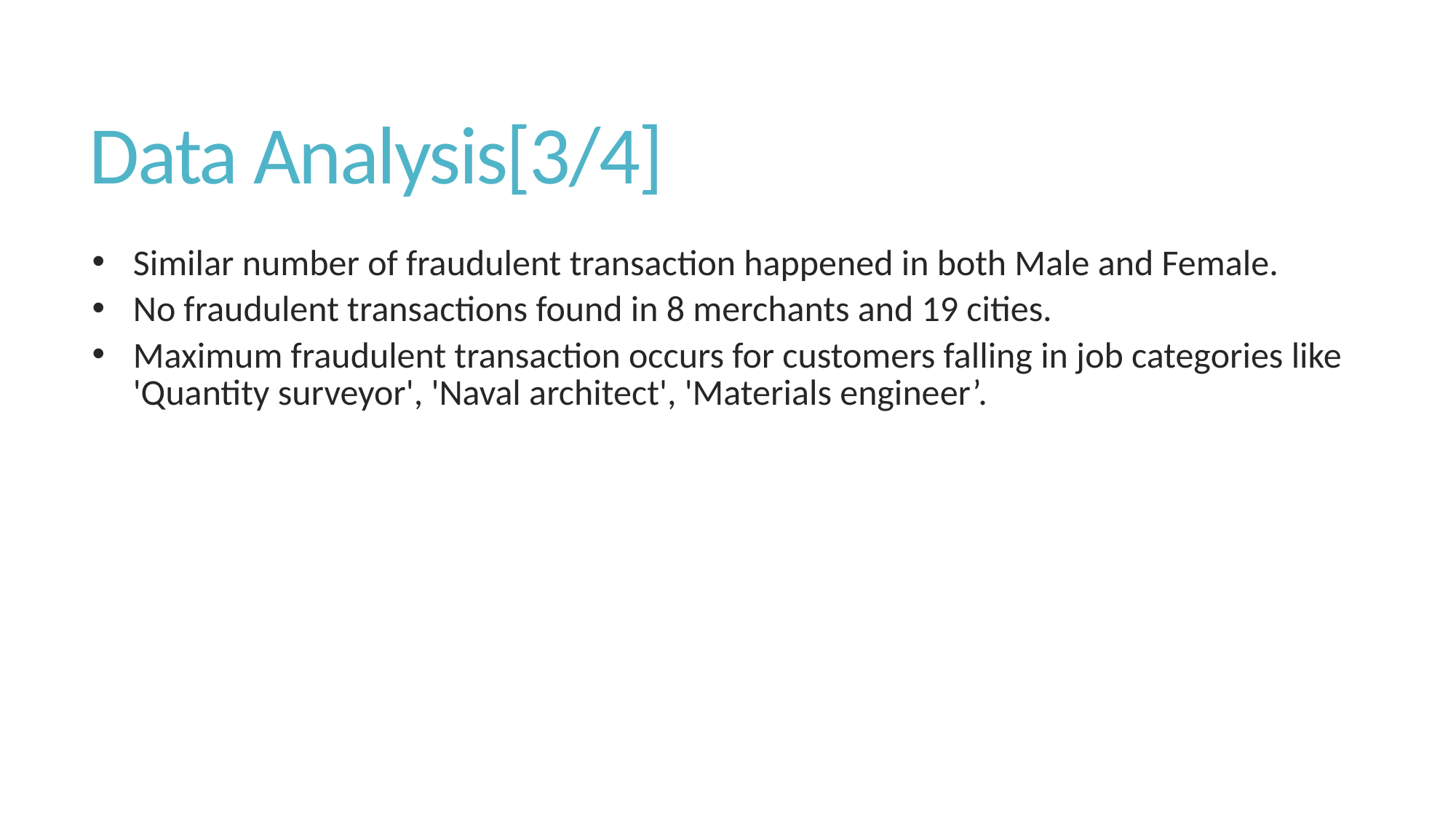

# Data Analysis[3/4]
Similar number of fraudulent transaction happened in both Male and Female.
No fraudulent transactions found in 8 merchants and 19 cities.
Maximum fraudulent transaction occurs for customers falling in job categories like 'Quantity surveyor', 'Naval architect', 'Materials engineer’.